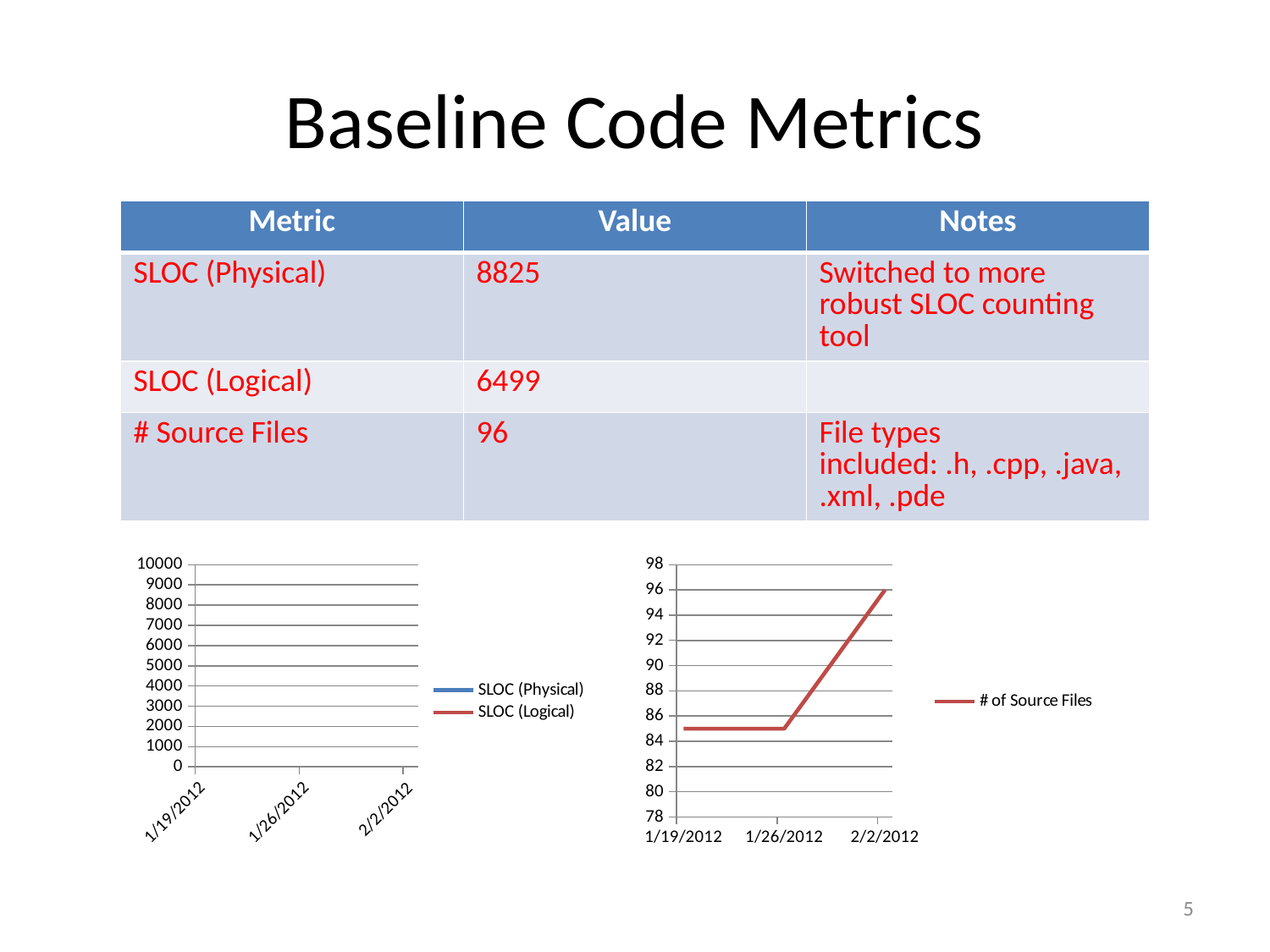

# Baseline Code Metrics
| Metric | Value | Notes |
| --- | --- | --- |
| SLOC (Physical) | 8825 | Switched to more robust SLOC counting tool |
| SLOC (Logical) | 6499 |  |
| # Source Files | 96 | File types included: .h, .cpp, .java, .xml, .pde |

### Chart

| Category | SLOC (Physical) | SLOC (Logical) |
|---|---|---|
| 40927 | None | None |
| 40934 | None | None |
| 40941 | 8825.0 | 6499.0 |

### Chart

| Category | # of Source Files |
|---|---|
| 40927 | 85.0 |
| 40934 | 85.0 |
| 40941 | 96.0 |
5